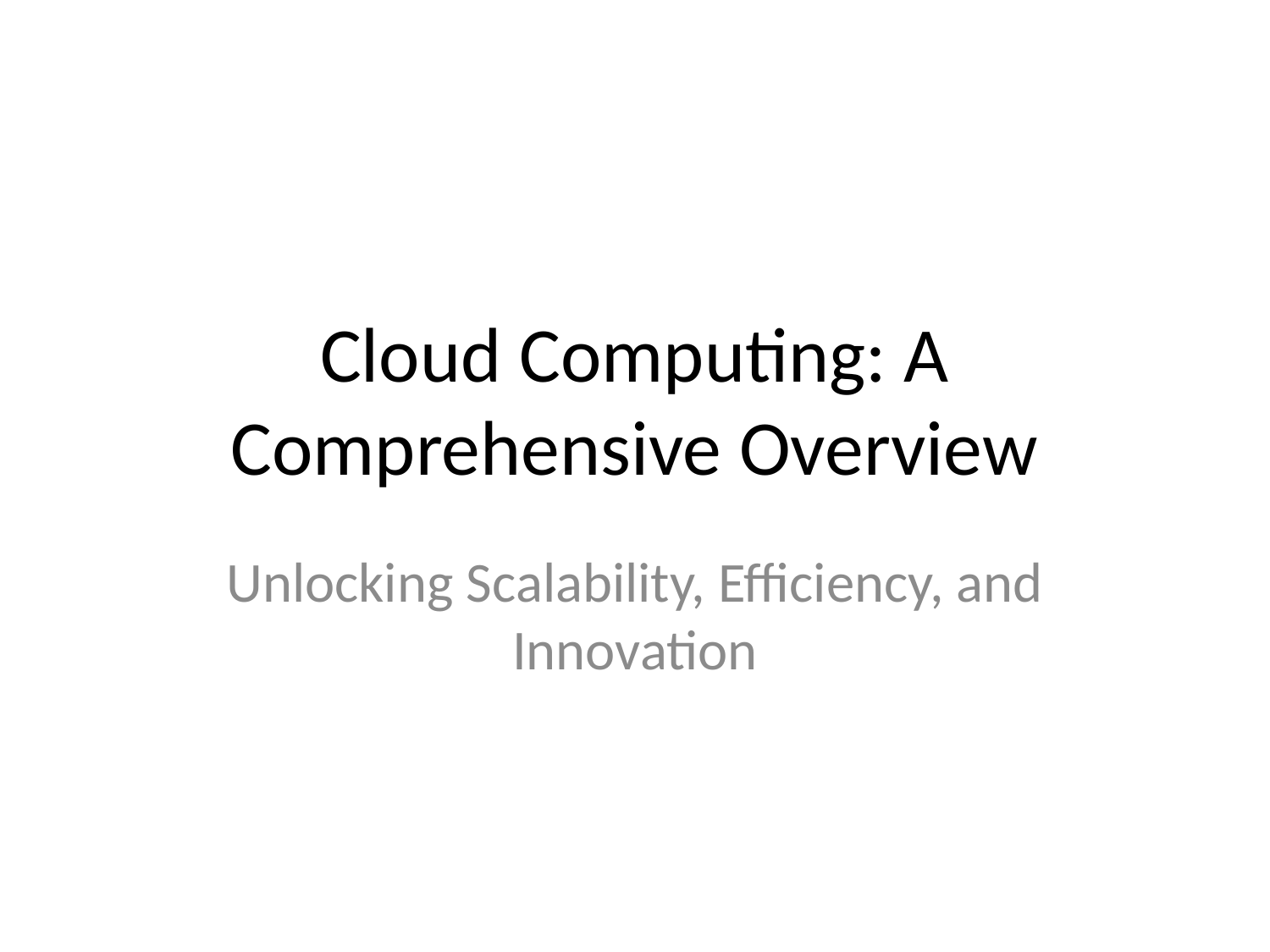

# Cloud Computing: A Comprehensive Overview
Unlocking Scalability, Efficiency, and Innovation